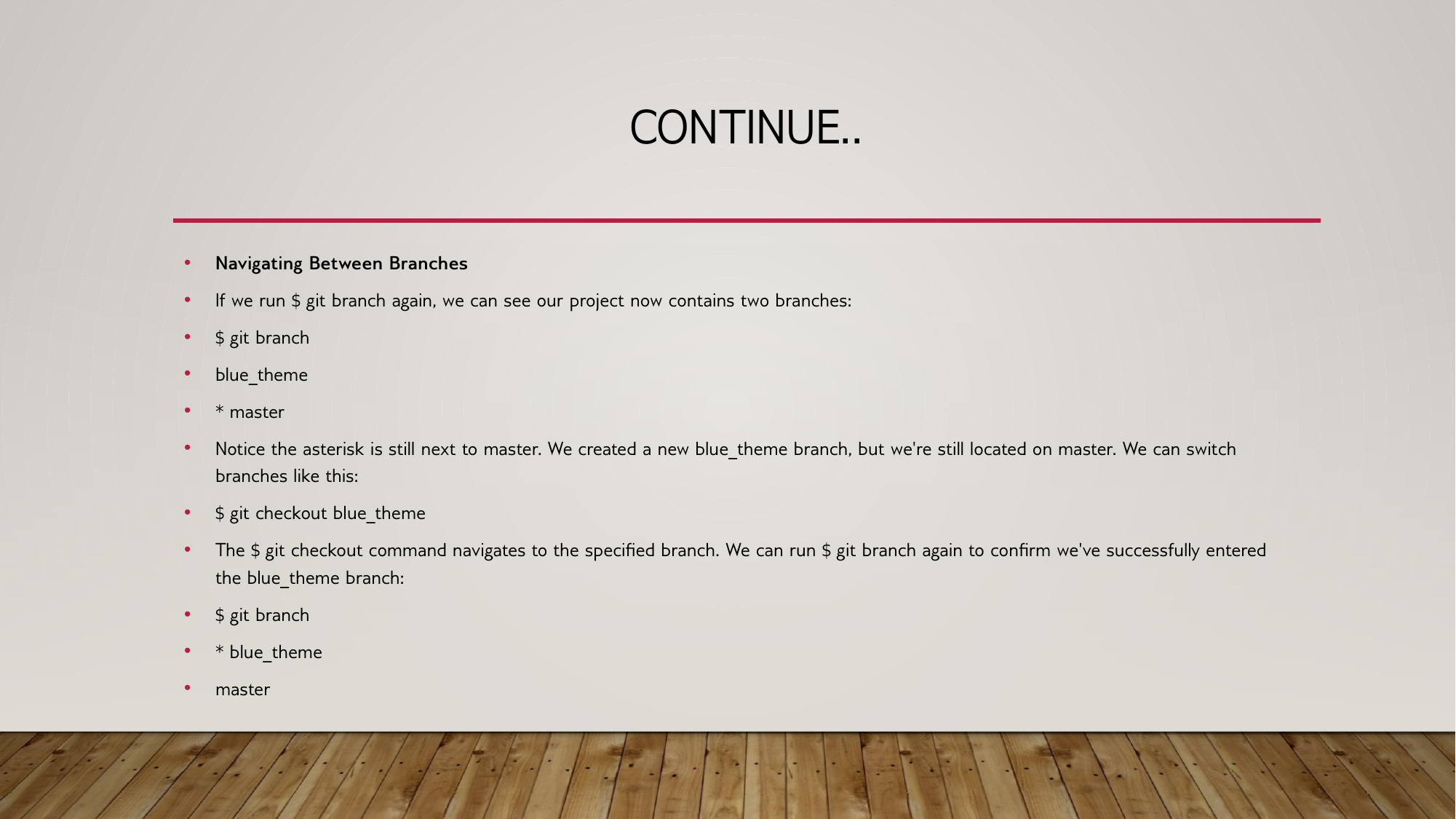

# Continue..
Navigating Between Branches
If we run $ git branch again, we can see our project now contains two branches:
$ git branch
blue_theme
* master
Notice the asterisk is still next to master. We created a new blue_theme branch, but we're still located on master. We can switch branches like this:
$ git checkout blue_theme
The $ git checkout command navigates to the specified branch. We can run $ git branch again to confirm we've successfully entered the blue_theme branch:
$ git branch
* blue_theme
master